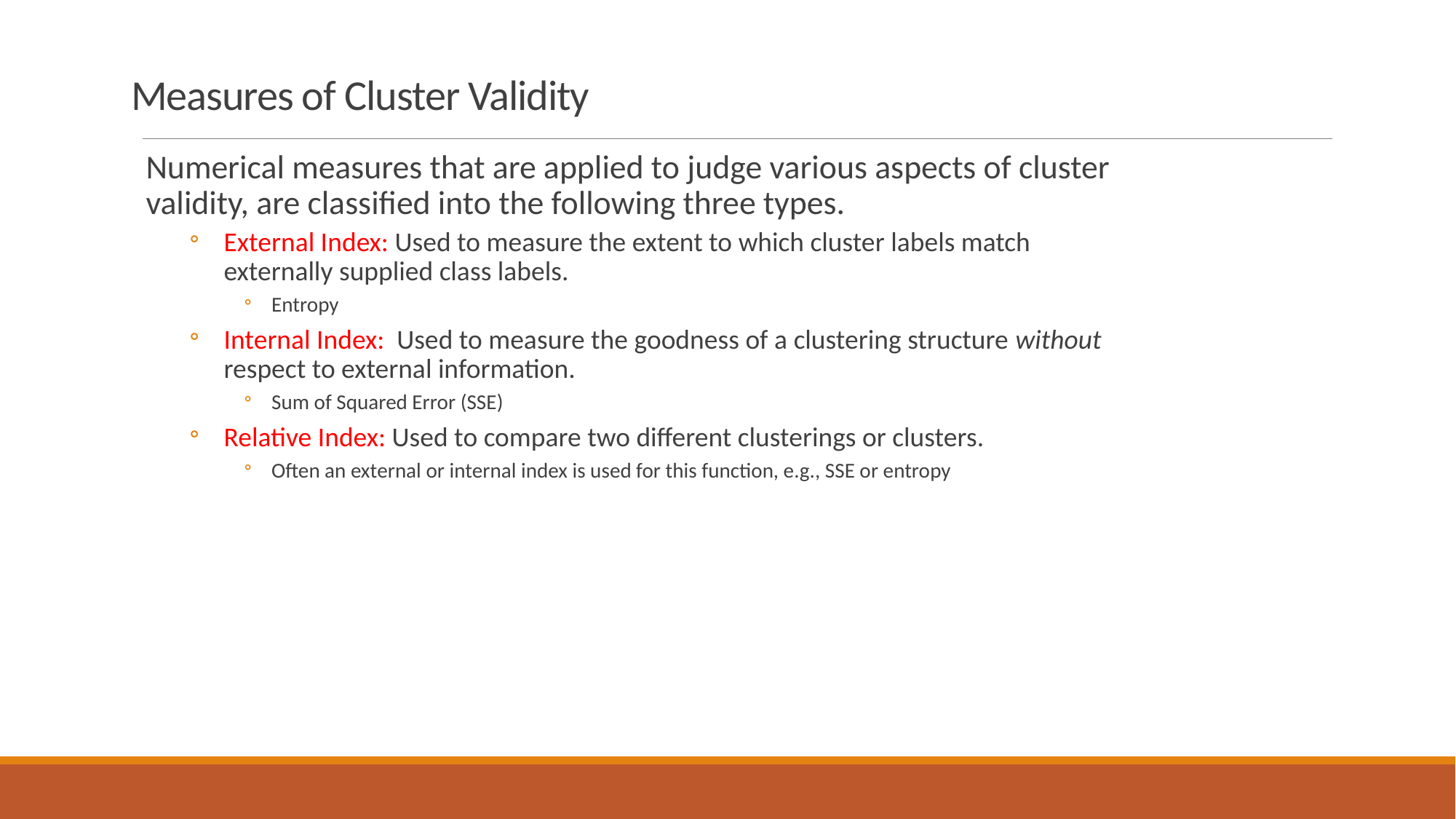

# Measures of Cluster Validity
Numerical measures that are applied to judge various aspects of cluster validity, are classified into the following three types.
External Index: Used to measure the extent to which cluster labels match externally supplied class labels.
Entropy
Internal Index:  Used to measure the goodness of a clustering structure without respect to external information.
Sum of Squared Error (SSE)
Relative Index: Used to compare two different clusterings or clusters.
Often an external or internal index is used for this function, e.g., SSE or entropy